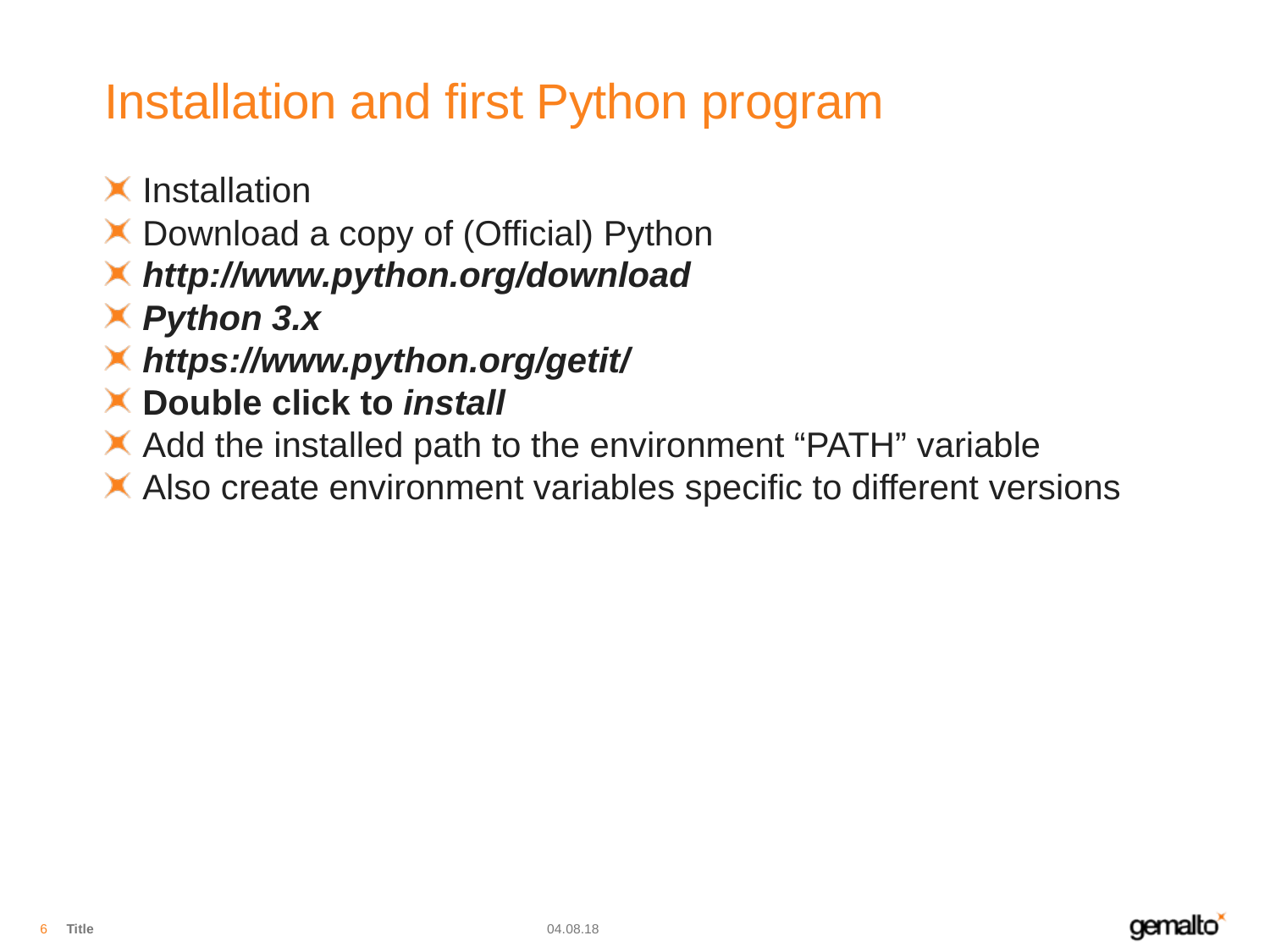

# Installation and first Python program
Installation
Download a copy of (Official) Python
http://www.python.org/download
Python 3.x
https://www.python.org/getit/
Double click to install
Add the installed path to the environment “PATH” variable
Also create environment variables specific to different versions
6
Title
04.08.18